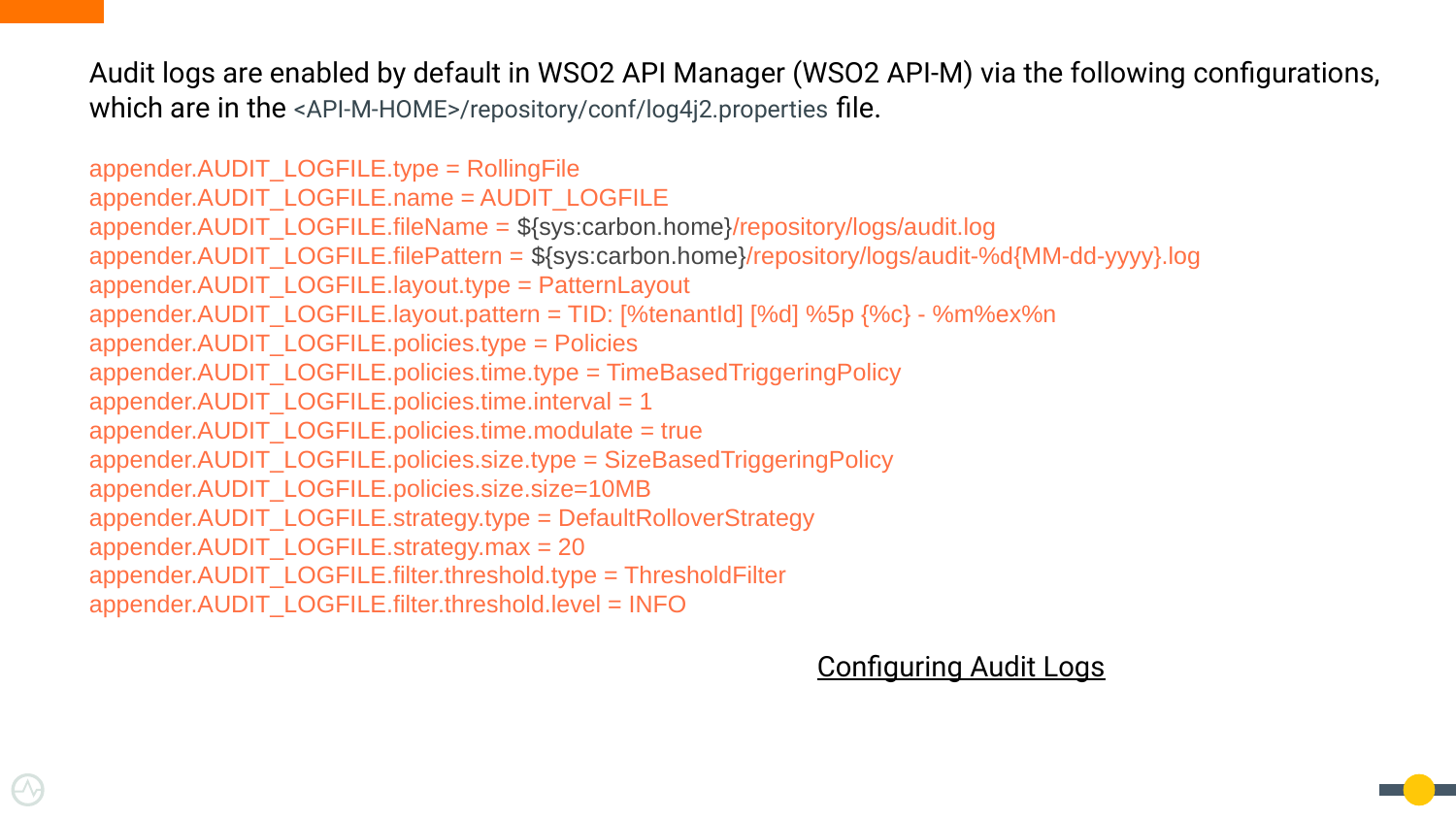

Audit logs are enabled by default in WSO2 API Manager (WSO2 API-M) via the following configurations, which are in the <API-M-HOME>/repository/conf/log4j2.properties file.

appender.AUDIT_LOGFILE.type = RollingFile
appender.AUDIT_LOGFILE.name = AUDIT_LOGFILE
appender.AUDIT_LOGFILE.fileName = ${sys:carbon.home}/repository/logs/audit.log
appender.AUDIT_LOGFILE.filePattern = ${sys:carbon.home}/repository/logs/audit-%d{MM-dd-yyyy}.log
appender.AUDIT_LOGFILE.layout.type = PatternLayout
appender.AUDIT_LOGFILE.layout.pattern = TID: [%tenantId] [%d] %5p {%c} - %m%ex%n
appender.AUDIT_LOGFILE.policies.type = Policies
appender.AUDIT_LOGFILE.policies.time.type = TimeBasedTriggeringPolicy
appender.AUDIT_LOGFILE.policies.time.interval = 1
appender.AUDIT_LOGFILE.policies.time.modulate = true
appender.AUDIT_LOGFILE.policies.size.type = SizeBasedTriggeringPolicy
appender.AUDIT_LOGFILE.policies.size.size=10MB
appender.AUDIT_LOGFILE.strategy.type = DefaultRolloverStrategy
appender.AUDIT_LOGFILE.strategy.max = 20
appender.AUDIT_LOGFILE.filter.threshold.type = ThresholdFilter
appender.AUDIT_LOGFILE.filter.threshold.level = INFO

					Configuring Audit Logs